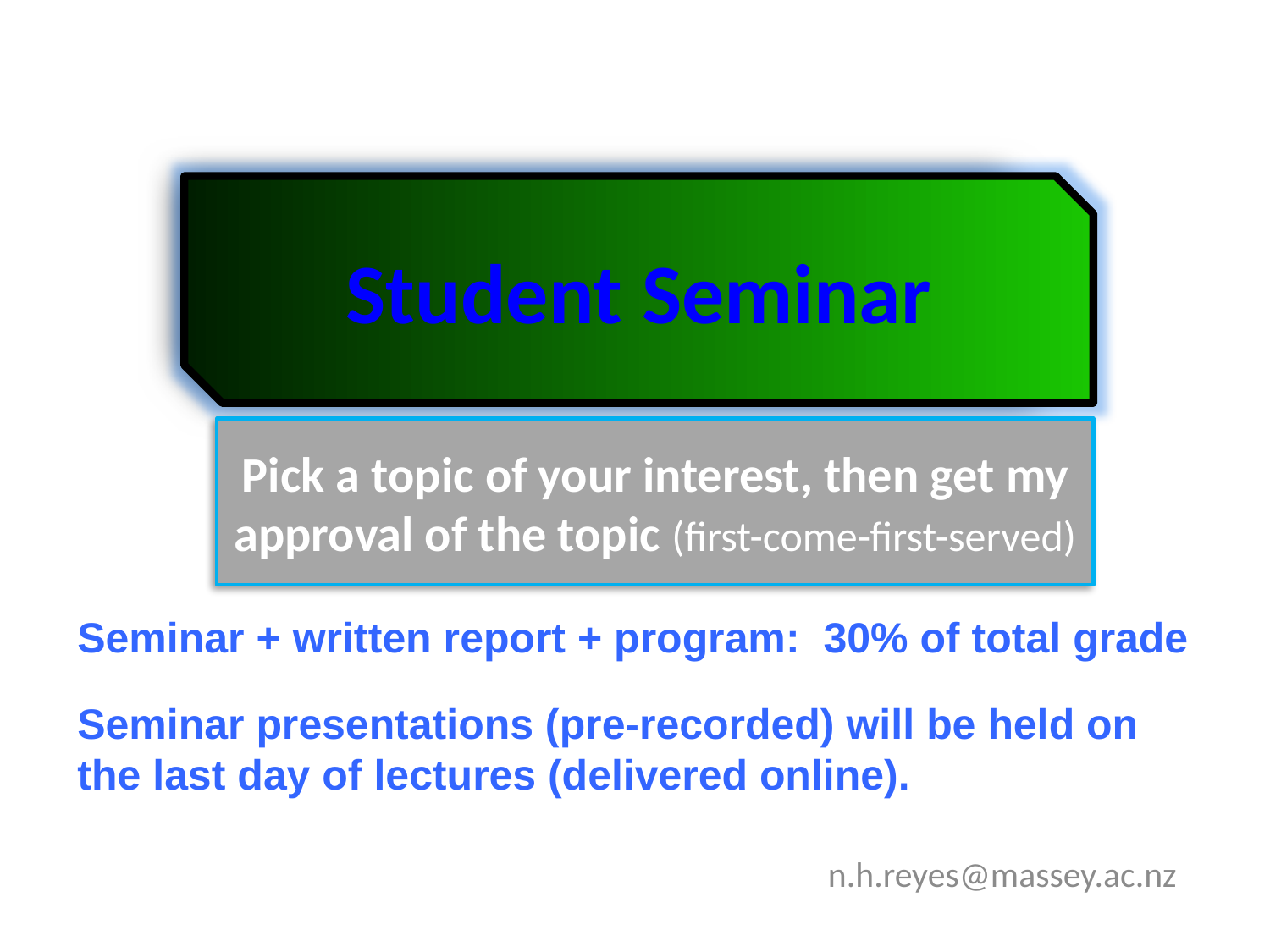

Student Seminar
Pick a topic of your interest, then get my approval of the topic (first-come-first-served)
Seminar + written report + program:  30% of total grade
Seminar presentations (pre-recorded) will be held on the last day of lectures (delivered online).
n.h.reyes@massey.ac.nz